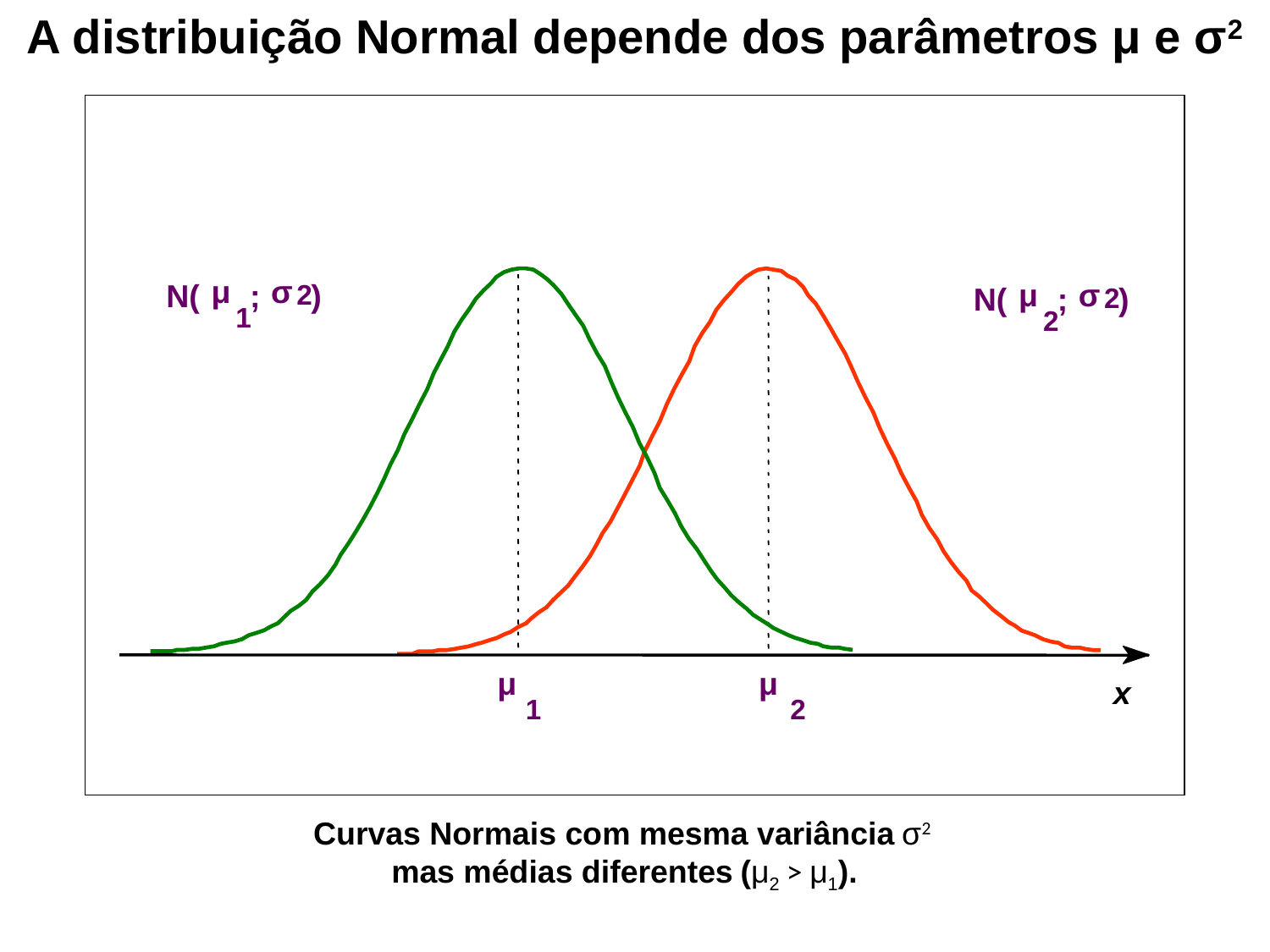

A distribuição Normal depende dos parâmetros μ e σ2

μ
σ
μ
σ
N(
;
)
2
N(
;
)
2
1
2

μ
μ
x
1
2
Curvas Normais com mesma variância σ2
mas médias diferentes (μ2 > μ1).